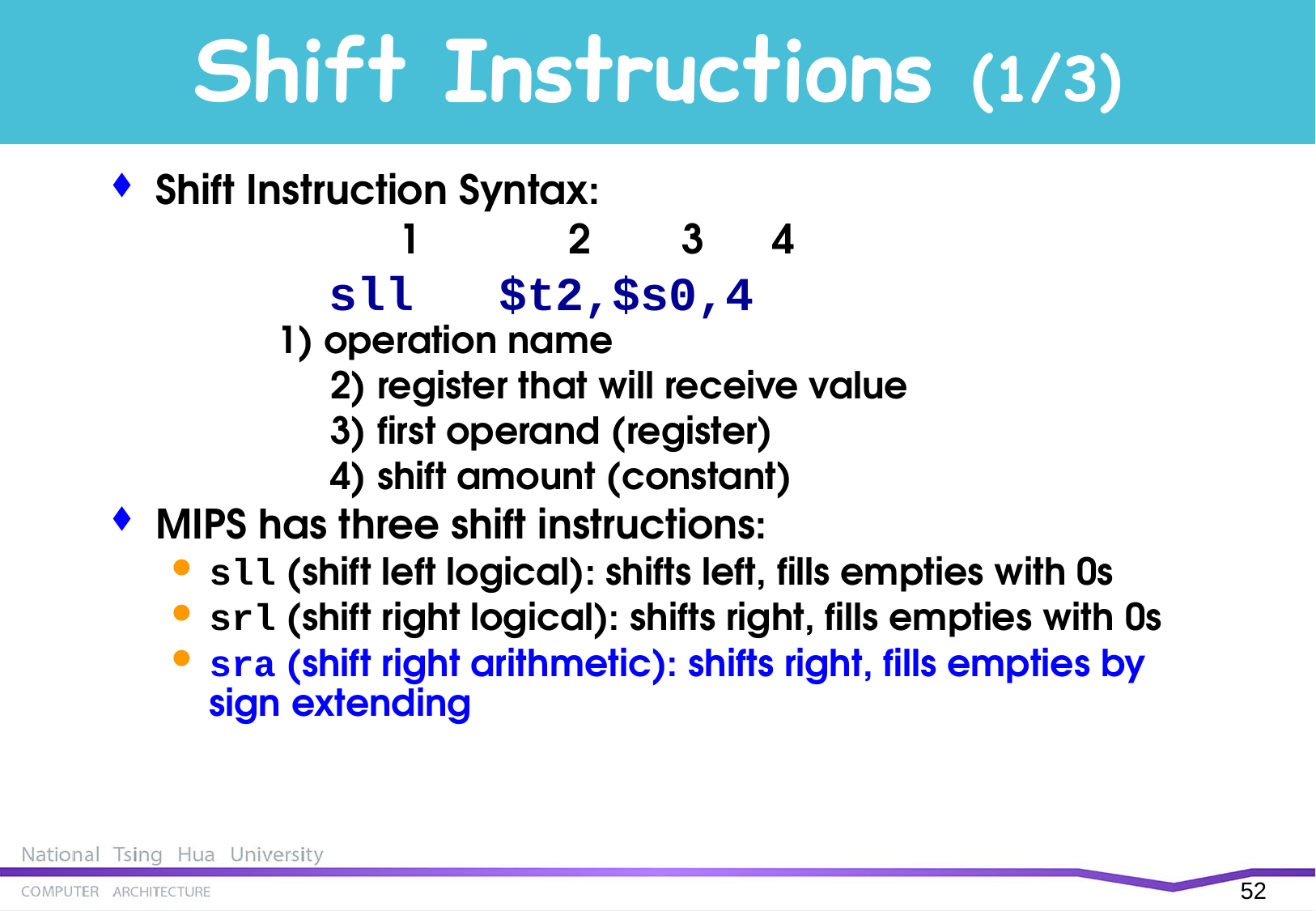

# Shift Instructions (1/3)
Shift Instruction Syntax:
			1             2        3      4
         sll   $t2,$s0,4
	1) operation name
		2) register that will receive value
		3) first operand (register)
		4) shift amount (constant)
MIPS has three shift instructions:
sll (shift left logical): shifts left, fills empties with 0s
srl (shift right logical): shifts right, fills empties with 0s
sra (shift right arithmetic): shifts right, fills empties by sign extending
52